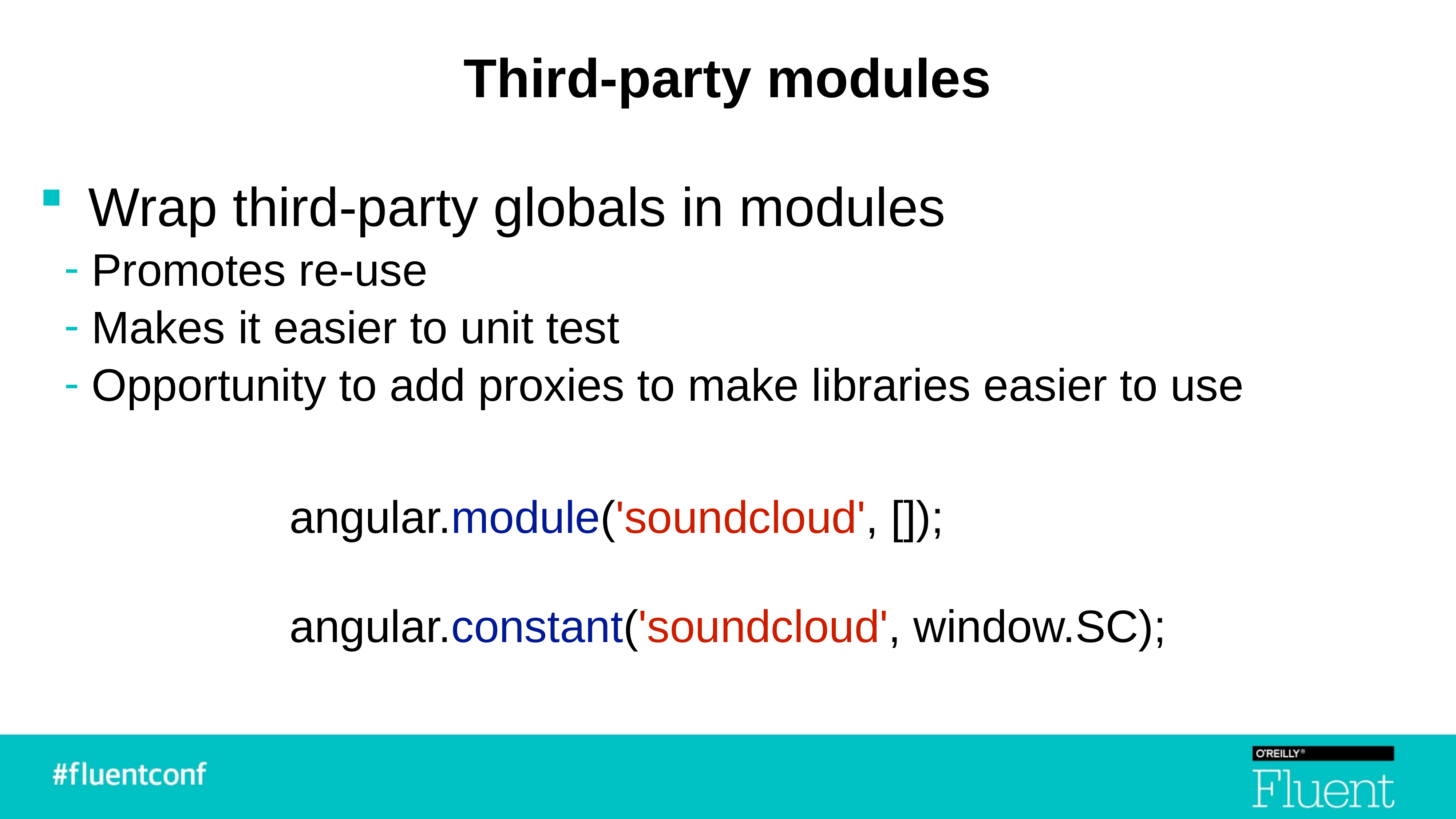

# Third-party modules
Wrap third-party globals in modules
Promotes re-use
Makes it easier to unit test
Opportunity to add proxies to make libraries easier to use

angular.module('soundcloud', []);

angular.constant('soundcloud', window.SC);